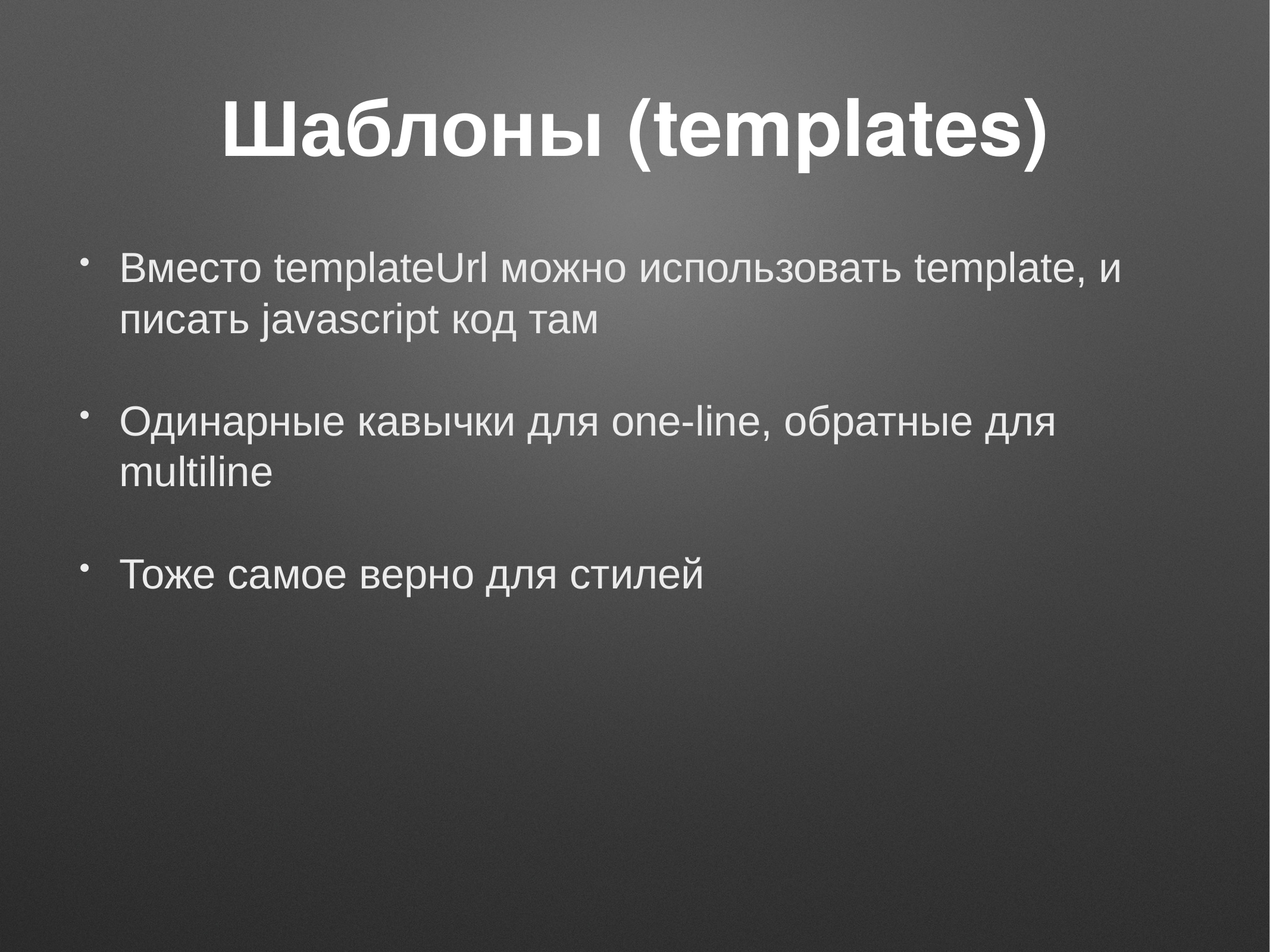

# Шаблоны (templates)
Вместо templateUrl можно использовать template, и писать javascript код там
Одинарные кавычки для one-line, обратные для multiline
Тоже самое верно для стилей